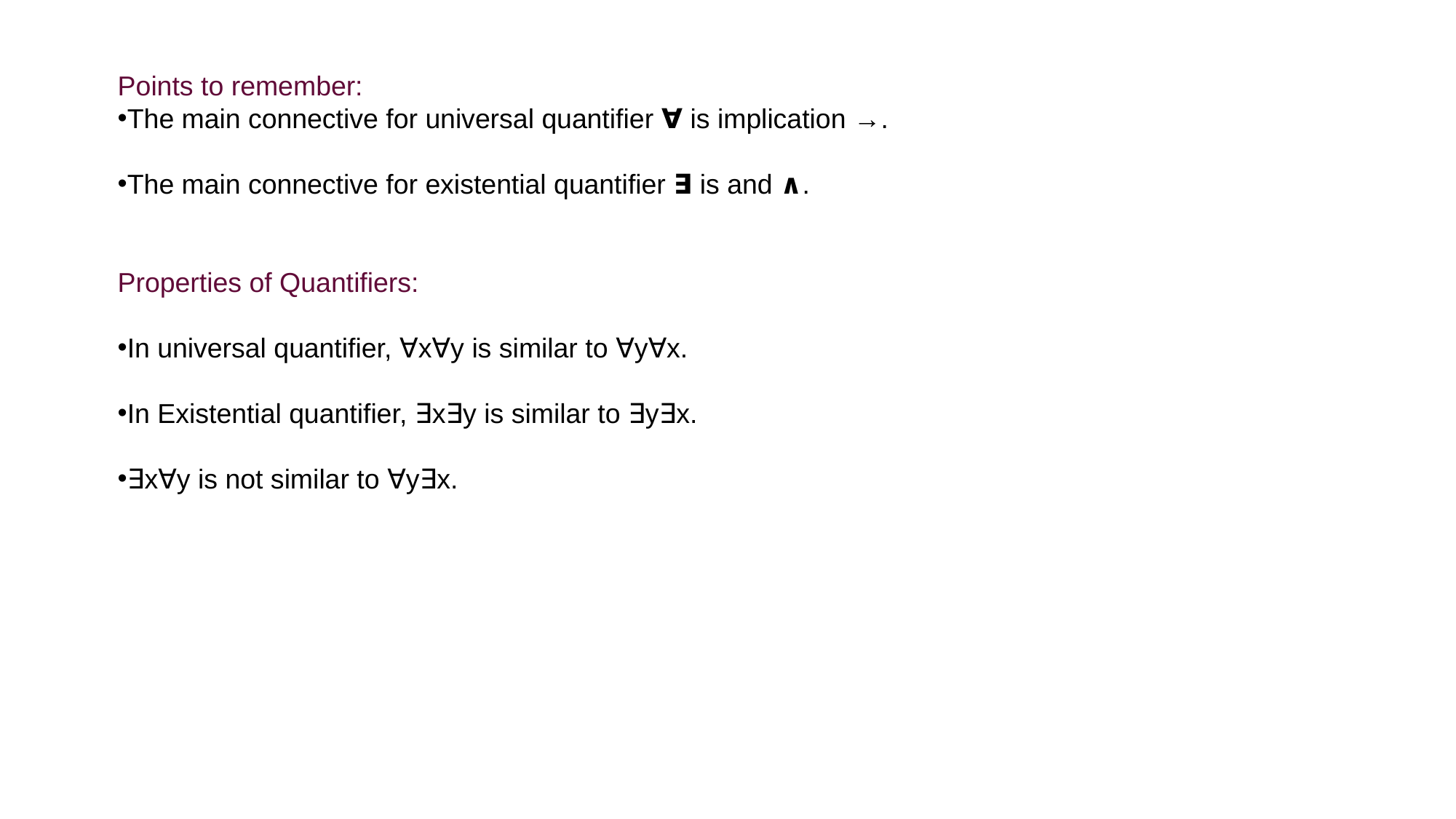

Points to remember:
The main connective for universal quantifier ∀ is implication →.

The main connective for existential quantifier ∃ is and ∧.

Properties of Quantifiers:

In universal quantifier, ∀x∀y is similar to ∀y∀x.

In Existential quantifier, ∃x∃y is similar to ∃y∃x.

∃x∀y is not similar to ∀y∃x.